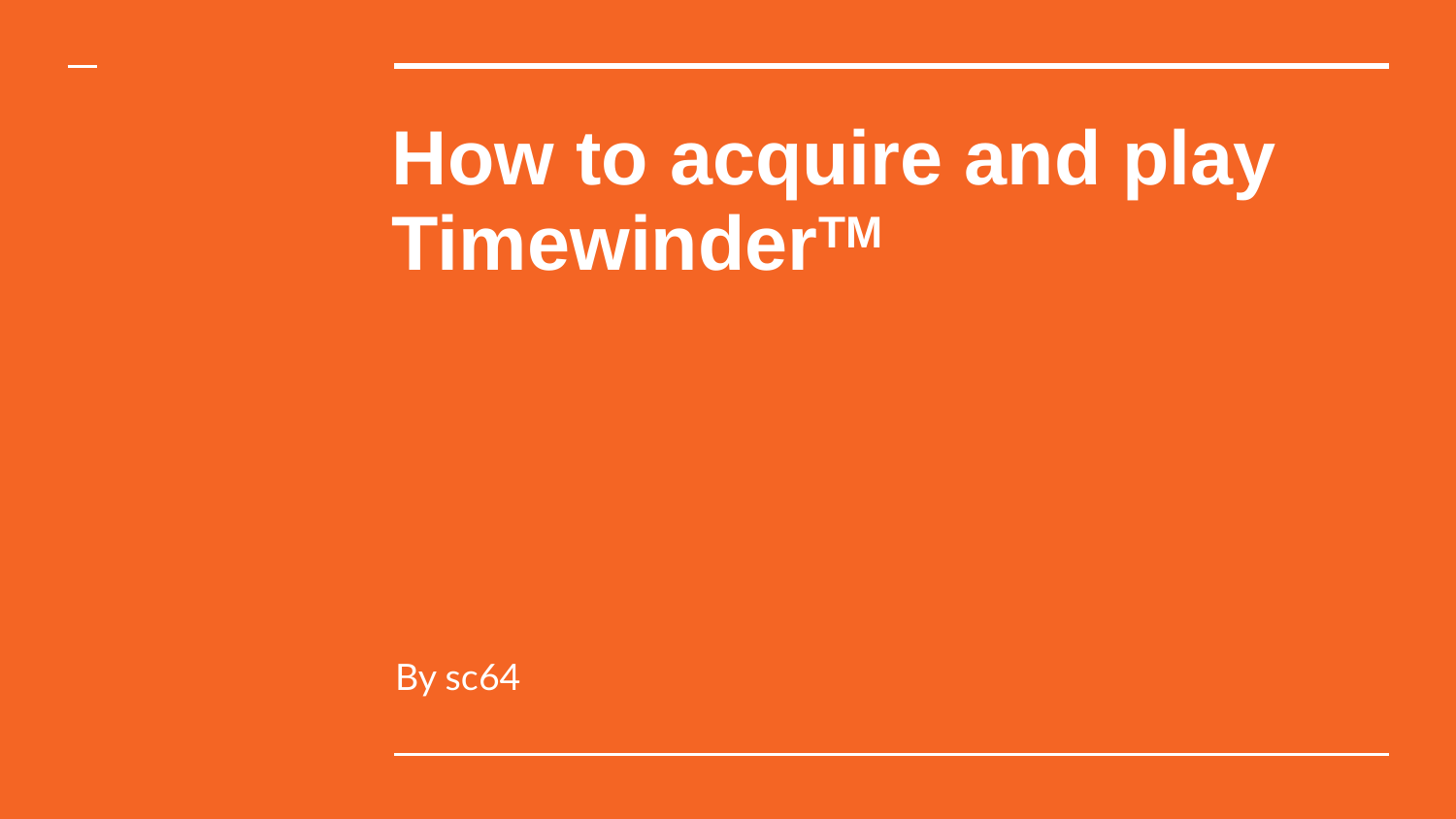

# How to acquire and play TimewinderTM
By sc64